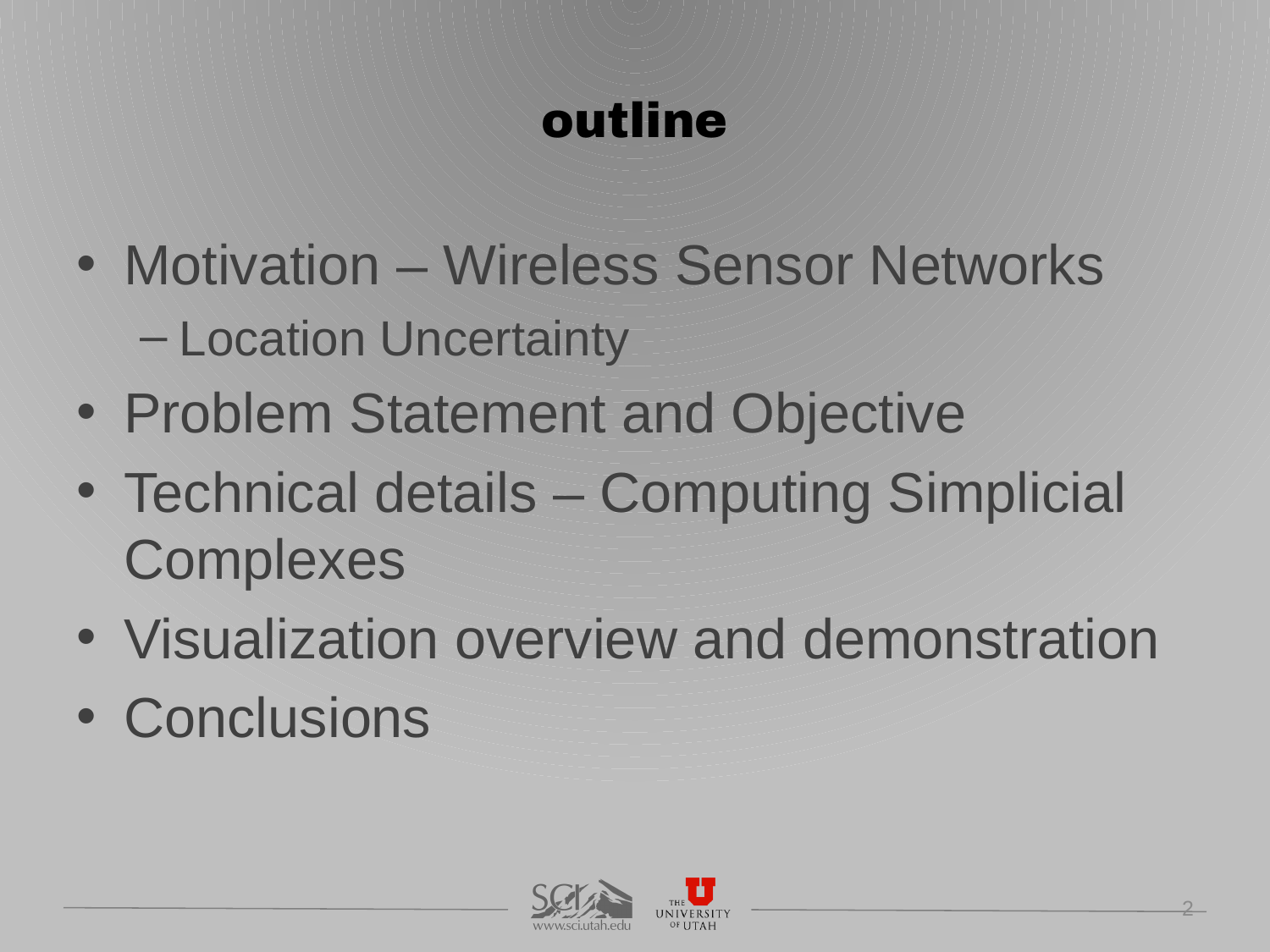

# outline
Motivation – Wireless Sensor Networks
Location Uncertainty
Problem Statement and Objective
Technical details – Computing Simplicial Complexes
Visualization overview and demonstration
Conclusions
2